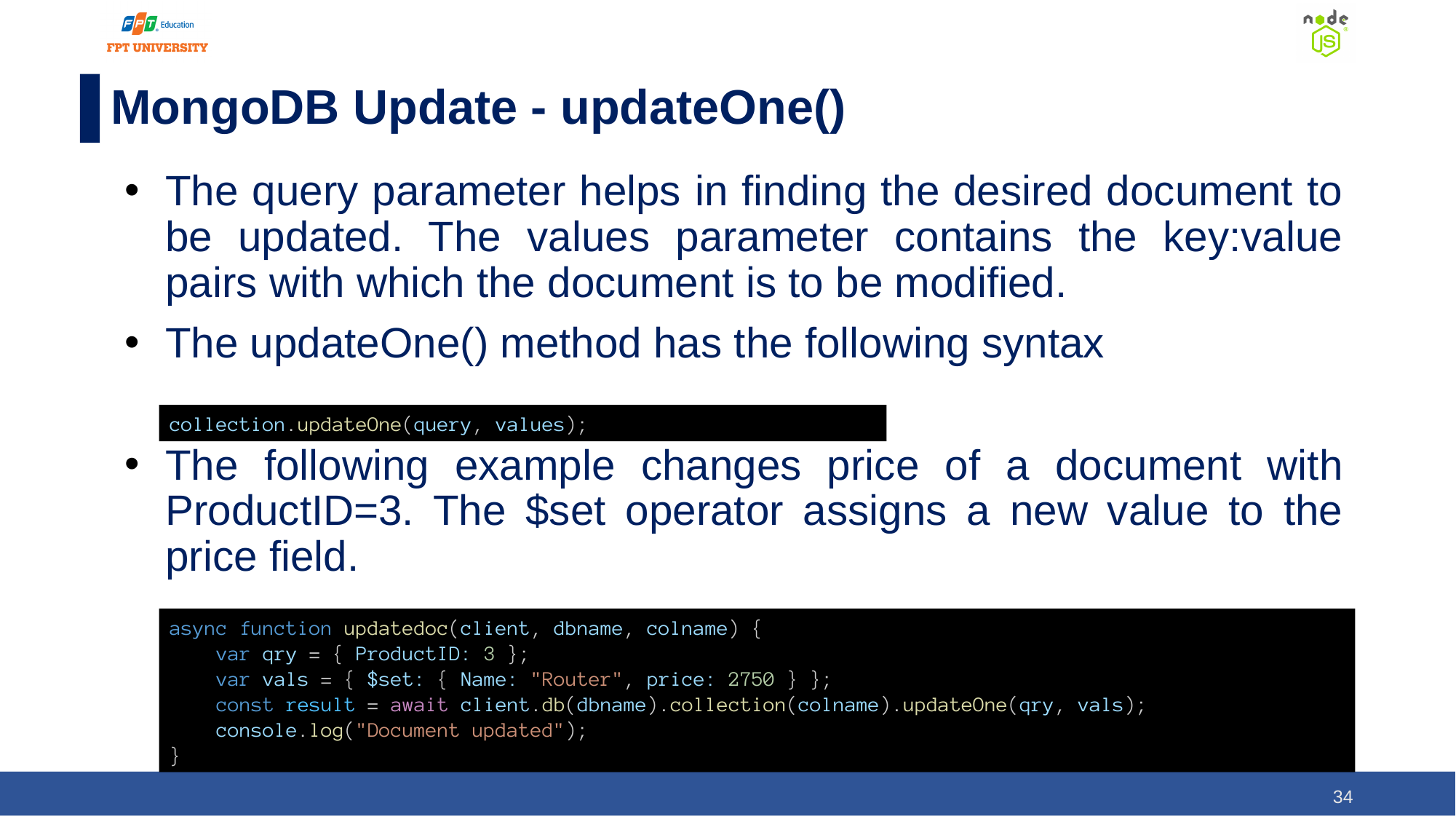

# MongoDB Update - updateOne()
The query parameter helps in finding the desired document to be updated. The values parameter contains the key:value pairs with which the document is to be modified.
The updateOne() method has the following syntax

The following example changes price of a document with ProductID=3. The $set operator assigns a new value to the price field.
collection.updateOne(query, values);
async function updatedoc(client, dbname, colname) {
    var qry = { ProductID: 3 };
    var vals = { $set: { Name: "Router", price: 2750 } };
    const result = await client.db(dbname).collection(colname).updateOne(qry, vals);
    console.log("Document updated");
}
34